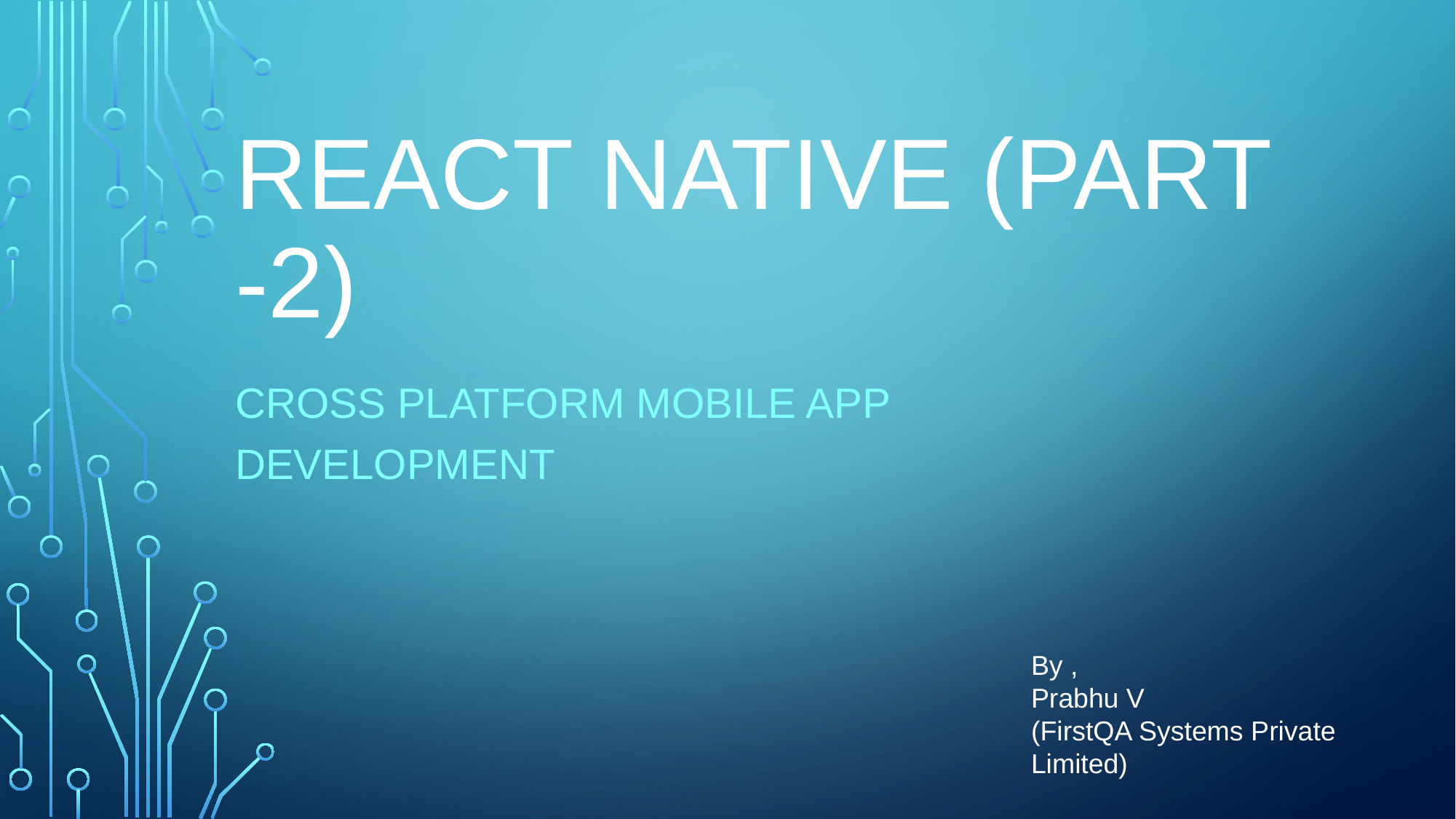

# REACT NATIVE (PART -2)
CROSS PLATFORM MOBILE APP DEVELOPMENT
By ,
Prabhu V
(FirstQA Systems Private Limited)